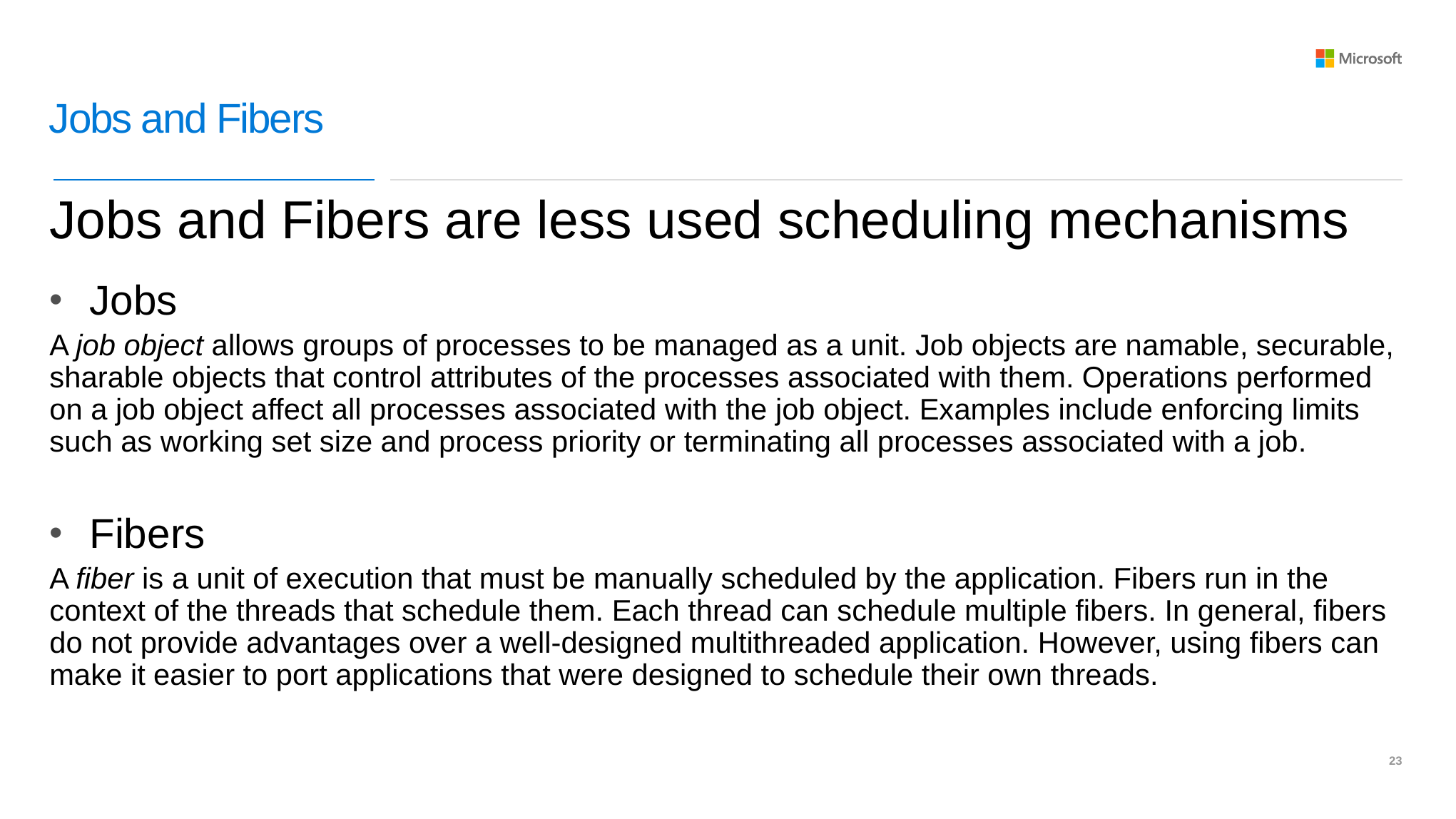

# Jobs and Fibers
Jobs and Fibers are less used scheduling mechanisms

Jobs
A job object allows groups of processes to be managed as a unit. Job objects are namable, securable, sharable objects that control attributes of the processes associated with them. Operations performed on a job object affect all processes associated with the job object. Examples include enforcing limits such as working set size and process priority or terminating all processes associated with a job.

Fibers
A fiber is a unit of execution that must be manually scheduled by the application. Fibers run in the context of the threads that schedule them. Each thread can schedule multiple fibers. In general, fibers do not provide advantages over a well-designed multithreaded application. However, using fibers can make it easier to port applications that were designed to schedule their own threads.
23